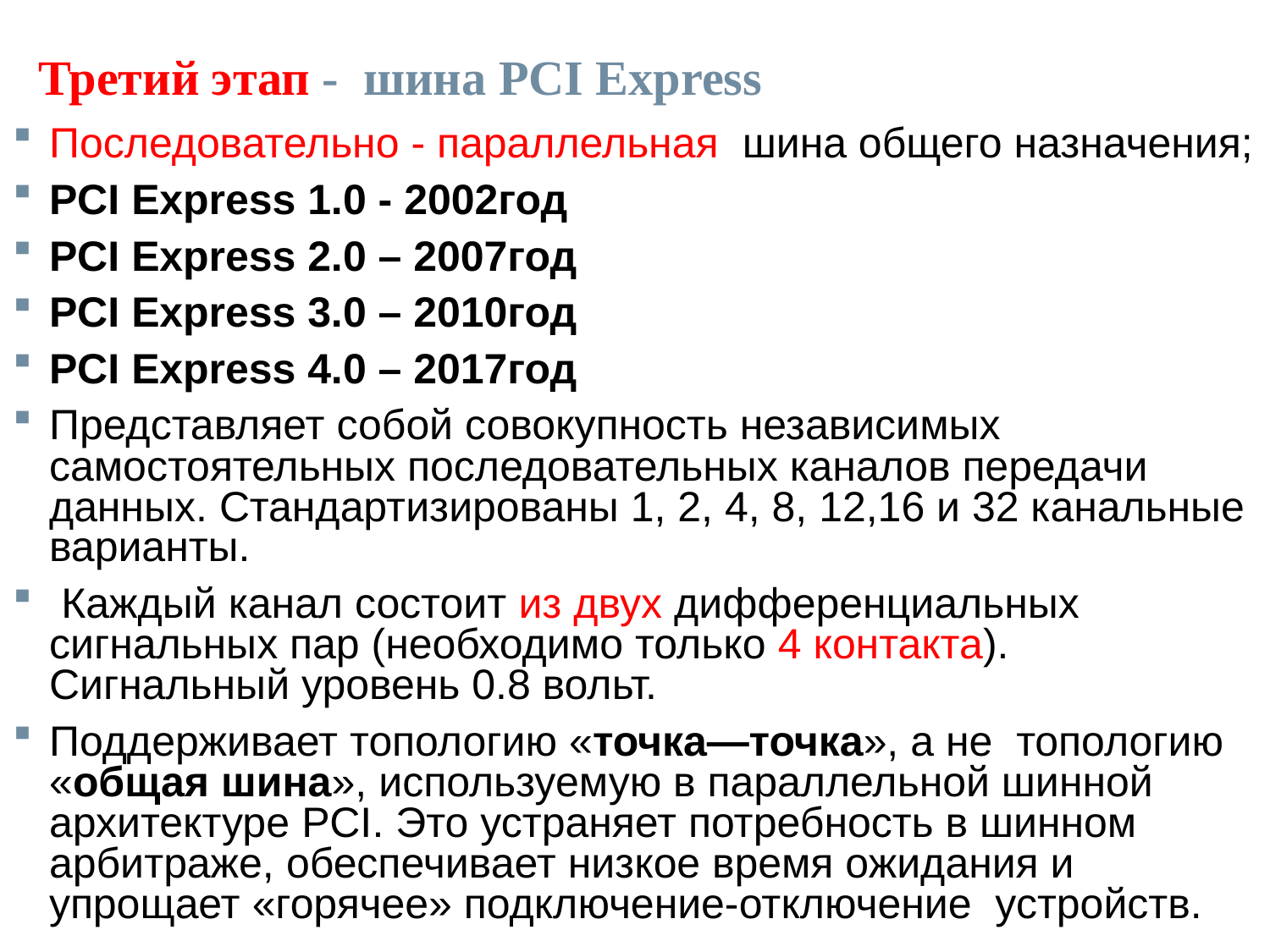

# Третий этап -  шина PCI Express
Последовательно - параллельная  шина общего назначения;
PCI Express 1.0 - 2002год
PCI Express 2.0 – 2007год
PCI Express 3.0 – 2010год
PCI Express 4.0 – 2017год
Представляет собой совокупность независимых самостоятельных последовательных каналов передачи данных. Стандартизированы 1, 2, 4, 8, 12,16 и 32 канальные варианты.
 Каждый канал состоит из двух дифференциальных сигнальных пар (необходимо только 4 контакта). Сигнальный уровень 0.8 вольт.
Поддерживает топологию «точка—точка», а не  топологию «общая шина», используемую в параллельной шинной архитектуре PCI. Это устраняет потребность в шинном арбитраже, обеспечивает низкое время ожидания и упрощает «горячее» подключение-отключение  устройств.